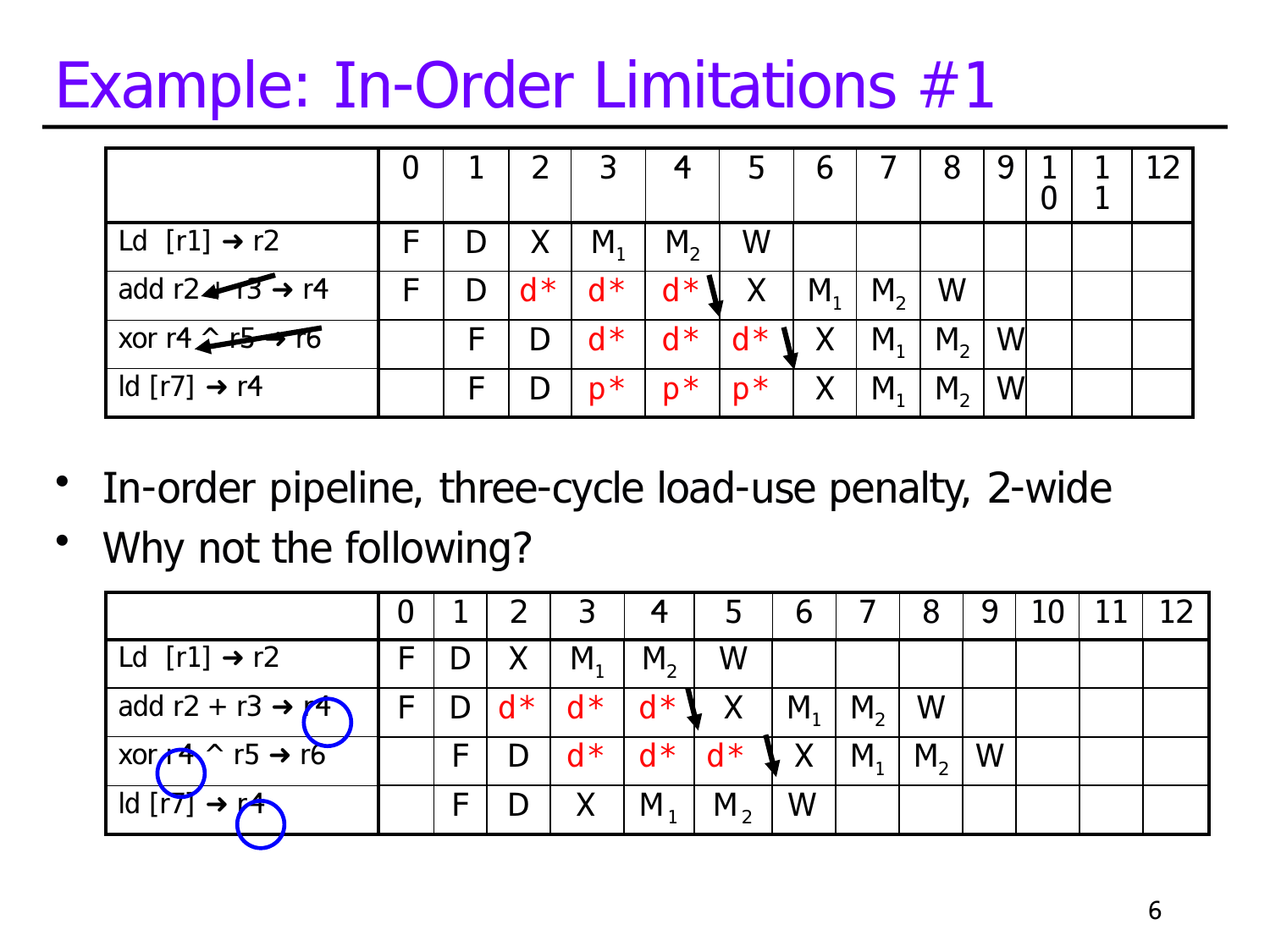

# Example: In-Order Limitations #1
|  | 0 | 1 | 2 | 3 | 4 | 5 | 6 | 7 | 8 | 9 | 10 | 11 | 12 |
| --- | --- | --- | --- | --- | --- | --- | --- | --- | --- | --- | --- | --- | --- |
| Ld [r1] ➜ r2 | F | D | X | M1 | M2 | W |  |  |  |  |  |  |  |
| add r2 + r3 ➜ r4 | F | D | d\* | d\* | d\* | X | M1 | M2 | W |  |  |  |  |
| xor r4 ^ r5 ➜ r6 |  | F | D | d\* | d\* | d\* | X | M1 | M2 | W |  |  |  |
| ld [r7] ➜ r4 |  | F | D | p\* | p\* | p\* | X | M1 | M2 | W |  |  |  |

In-order pipeline, three-cycle load-use penalty, 2-wide
Why not the following?
|  | 0 | 1 | 2 | 3 | 4 | 5 | 6 | 7 | 8 | 9 | 10 | 11 | 12 |
| --- | --- | --- | --- | --- | --- | --- | --- | --- | --- | --- | --- | --- | --- |
| Ld [r1] ➜ r2 | F | D | X | M1 | M2 | W |  |  |  |  |  |  |  |
| add r2 + r3 ➜ r4 | F | D | d\* | d\* | d\* | X | M1 | M2 | W |  |  |  |  |
| xor r4 ^ r5 ➜ r6 |  | F | D | d\* | d\* | d\* | X | M1 | M2 | W |  |  |  |
| ld [r7] ➜ r4 |  | F | D | X | M1 | M2 | W |  |  |  |  |  |  |

6